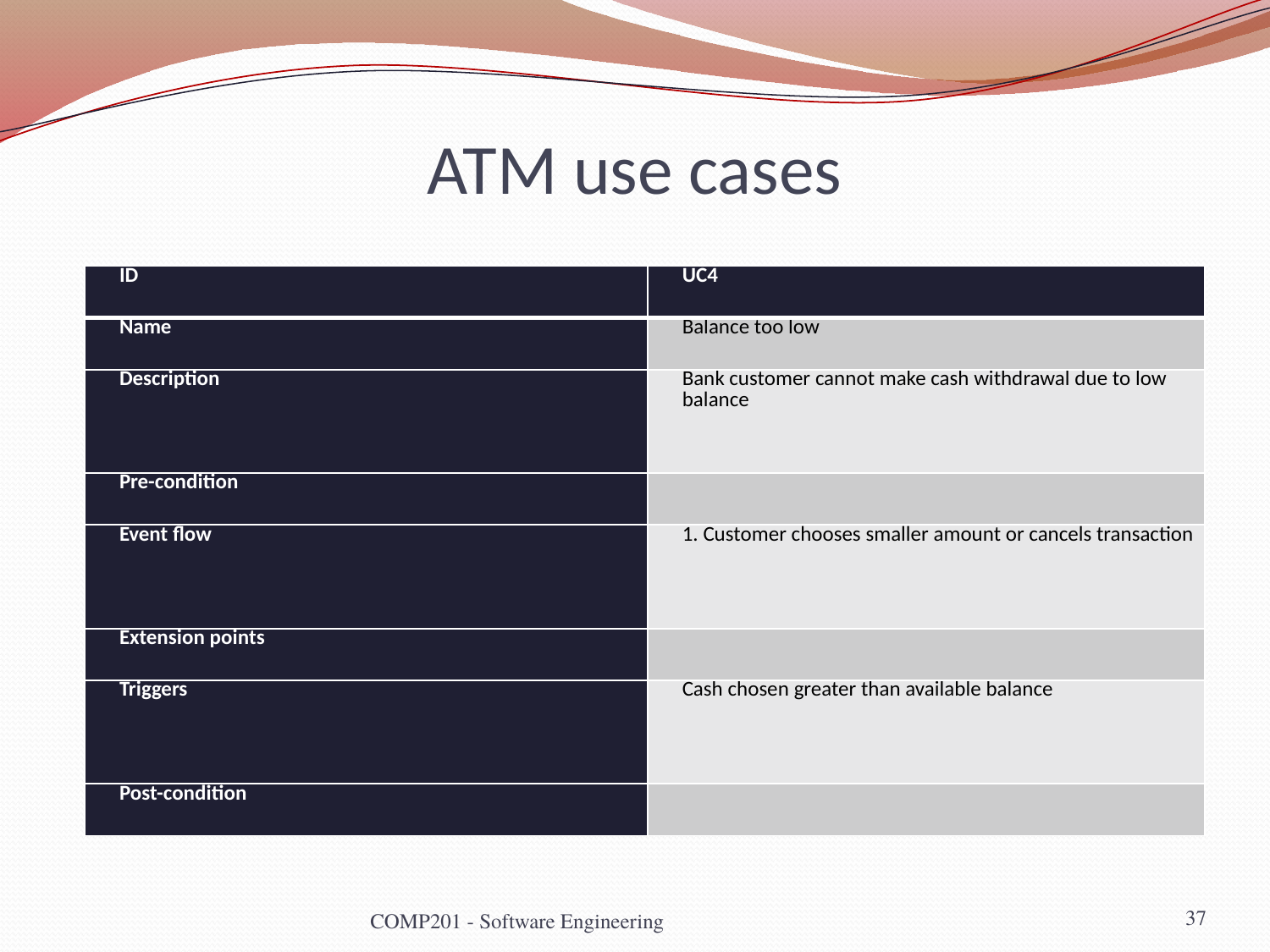

# ATM use cases
| ID | UC4 |
| --- | --- |
| Name | Balance too low |
| Description | Bank customer cannot make cash withdrawal due to low balance |
| Pre-condition |  |
| Event flow | 1. Customer chooses smaller amount or cancels transaction |
| Extension points |  |
| Triggers | Cash chosen greater than available balance |
| Post-condition |  |

COMP201 - Software Engineering
37